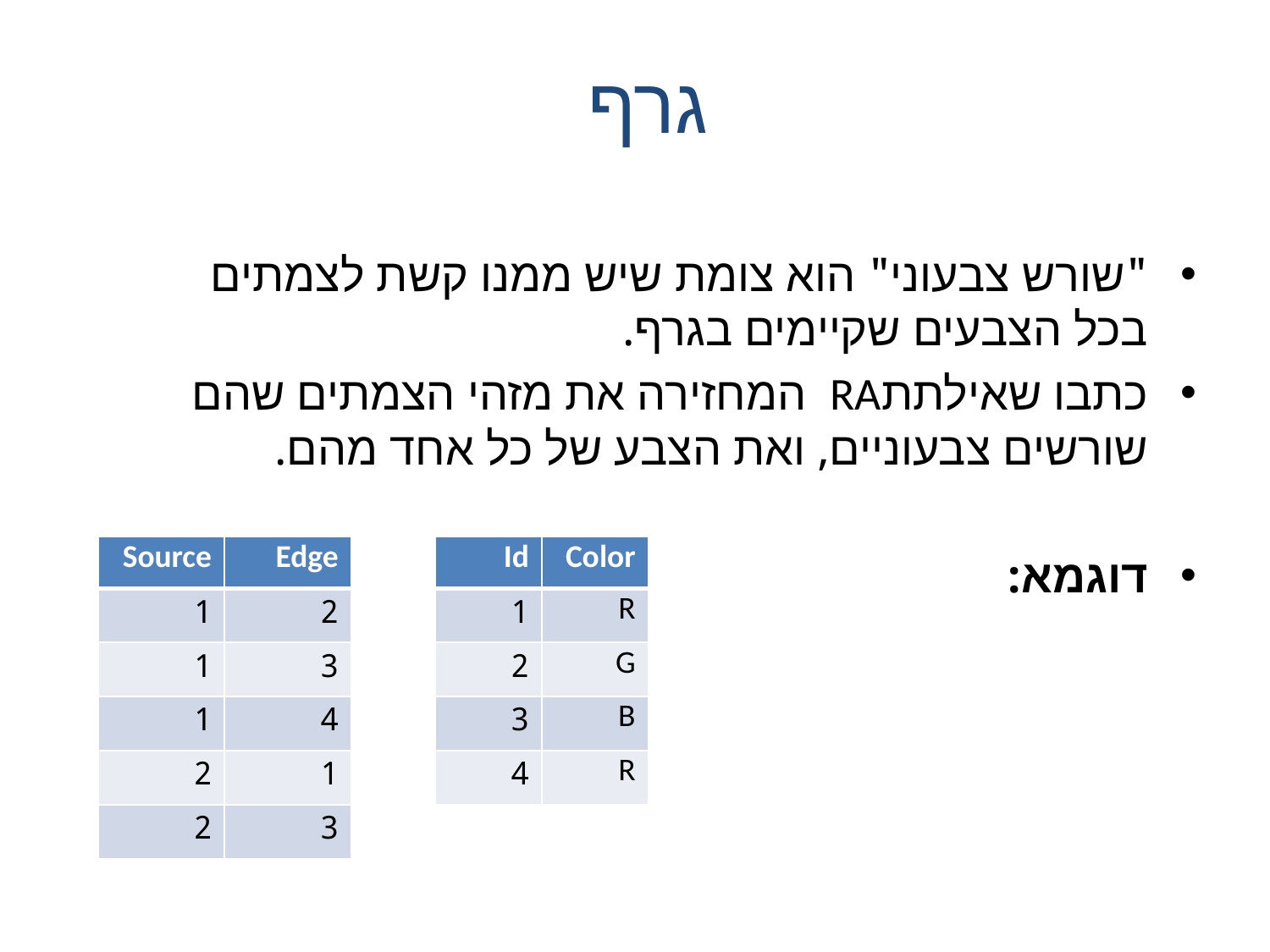

גרף
"שורש צבעוני" הוא צומת שיש ממנו קשת לצמתים בכל הצבעים שקיימים בגרף.
כתבו שאילתתRA  המחזירה את מזהי הצמתים שהם שורשים צבעוניים, ואת הצבע של כל אחד מהם.

דוגמא:
| Source | Edge |
| --- | --- |
| 1 | 2 |
| 1 | 3 |
| 1 | 4 |
| 2 | 1 |
| 2 | 3 |
| Id | Color |
| --- | --- |
| 1 | R |
| 2 | G |
| 3 | B |
| 4 | R |